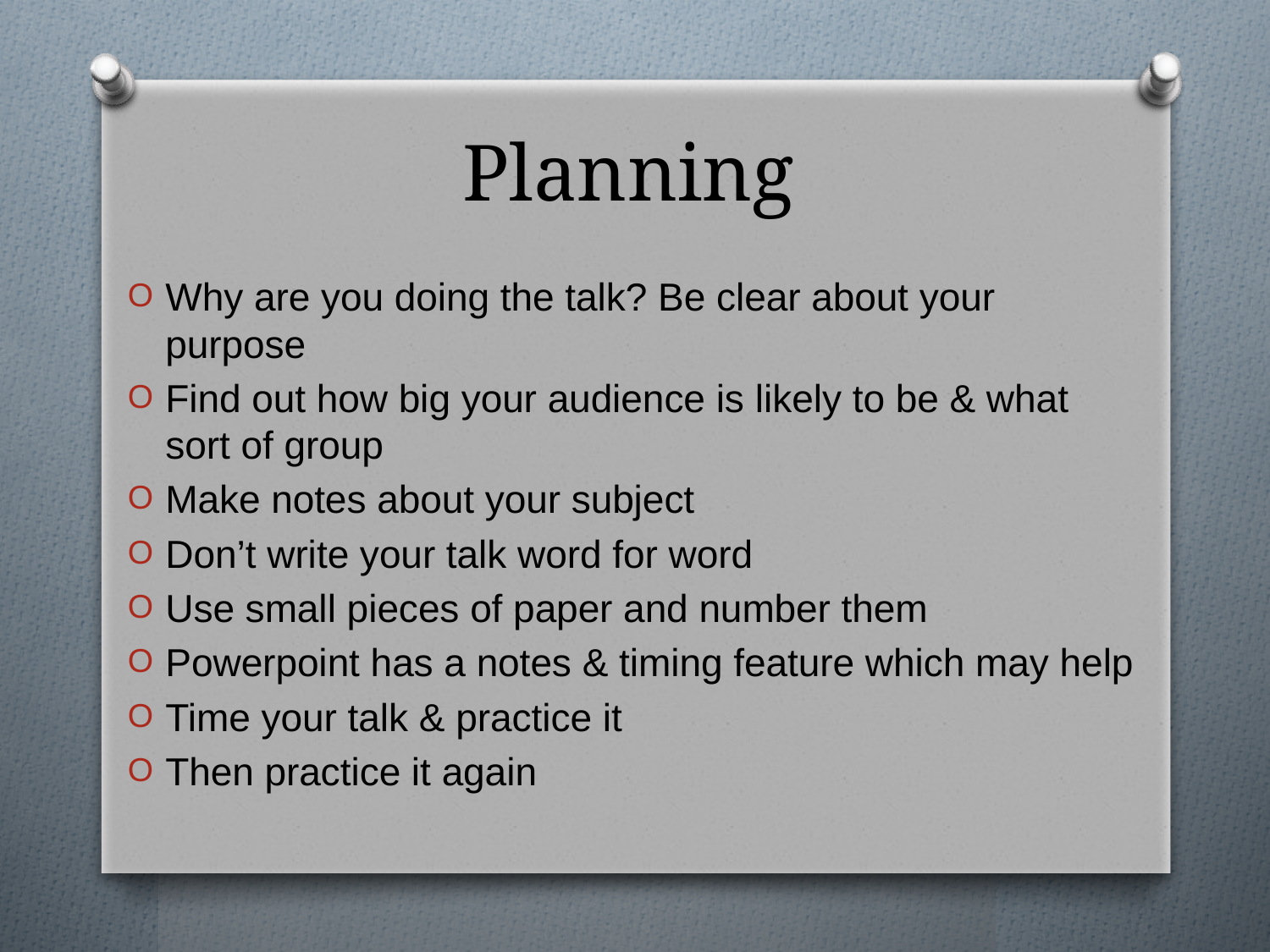

# Planning
Why are you doing the talk? Be clear about your purpose
Find out how big your audience is likely to be & what sort of group
Make notes about your subject
Don’t write your talk word for word
Use small pieces of paper and number them
Powerpoint has a notes & timing feature which may help
Time your talk & practice it
Then practice it again